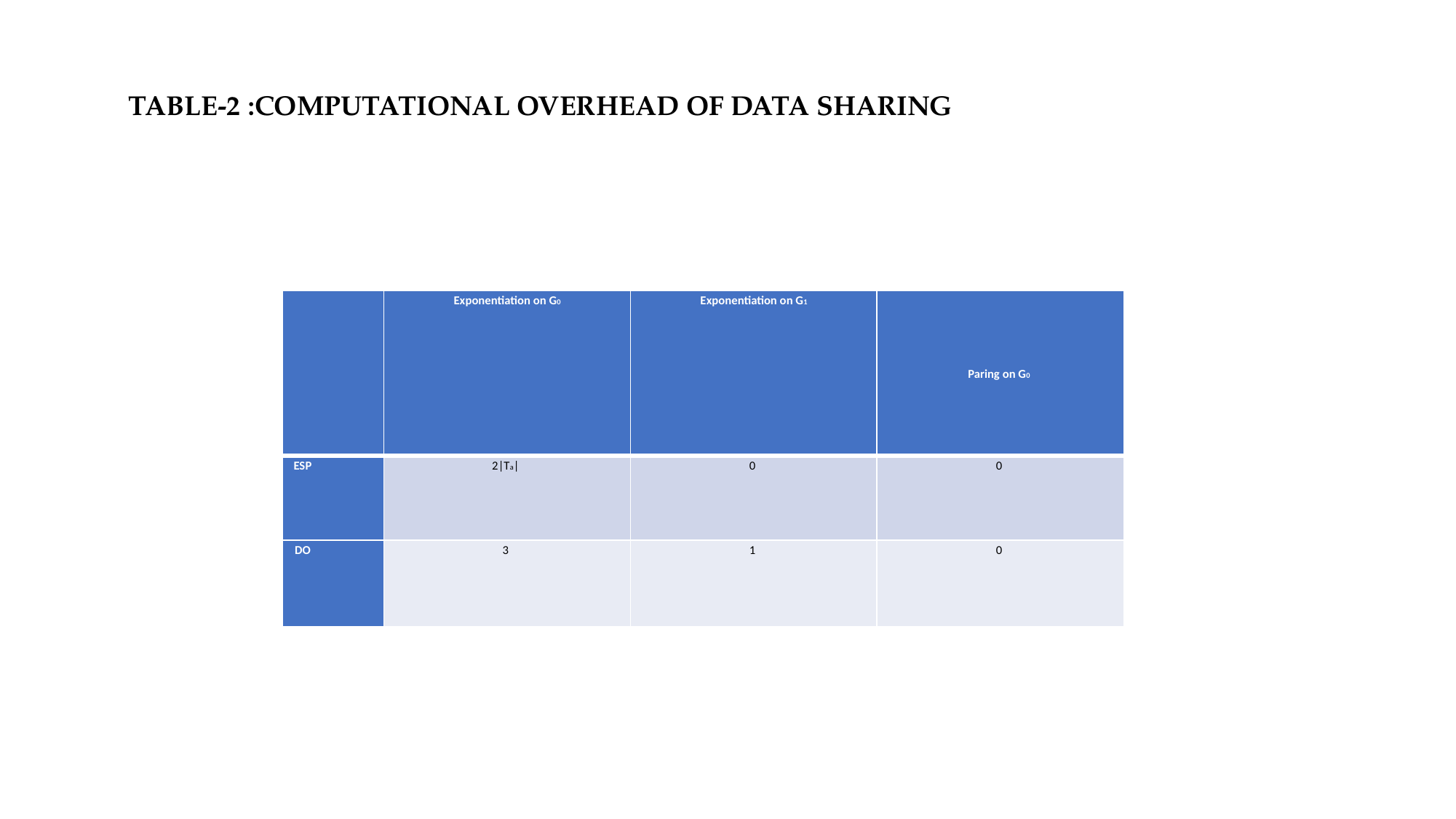

# TABLE-2 :COMPUTATIONAL OVERHEAD OF DATA SHARING
|  | Exponentiation on G0 | Exponentiation on G1 | Paring on G0 |
| --- | --- | --- | --- |
| ESP | 2|Ta| | 0 | 0 |
| DO | 3 | 1 | 0 |